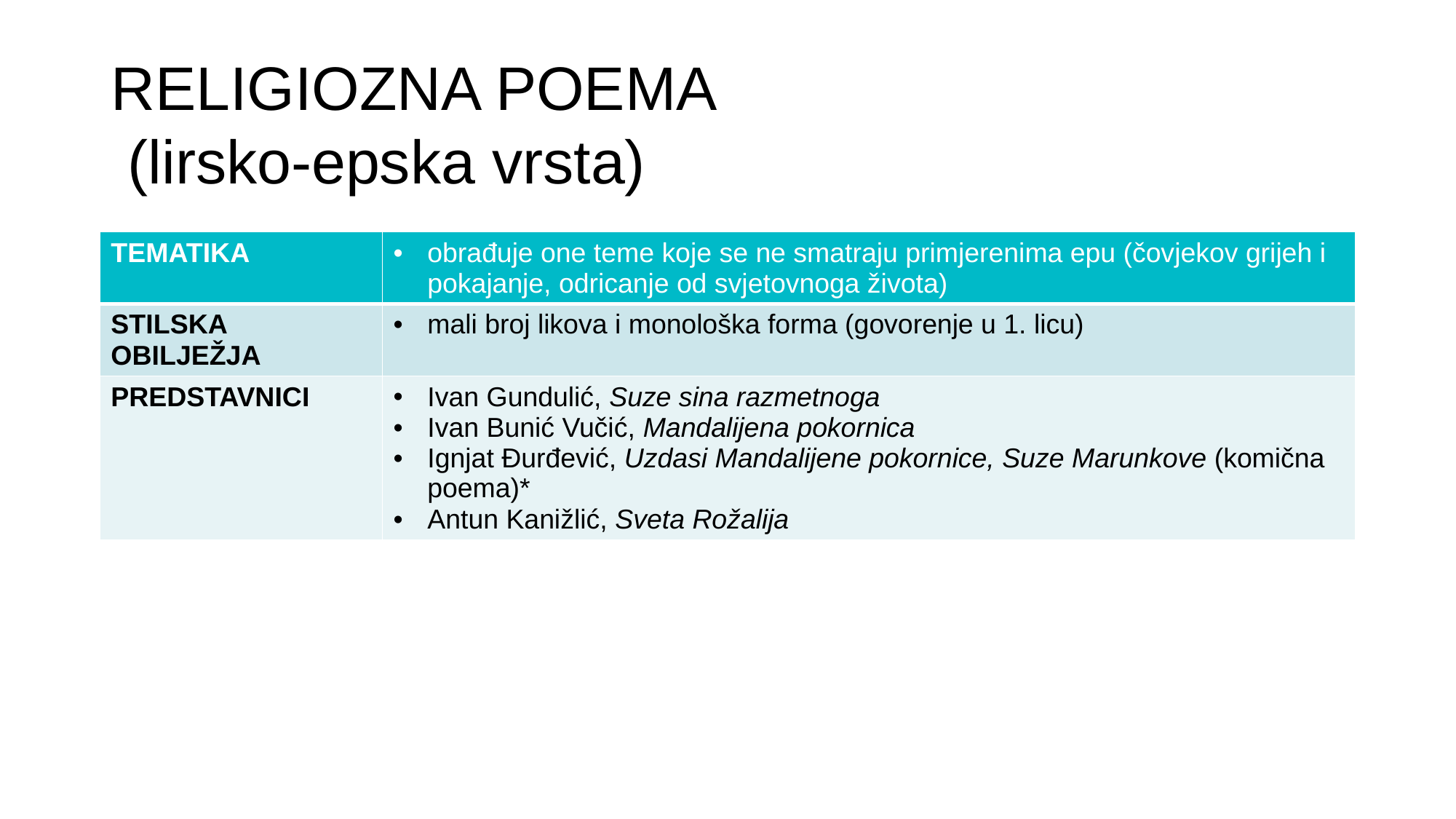

# RELIGIOZNA POEMA (lirsko-epska vrsta)
| TEMATIKA | obrađuje one teme koje se ne smatraju primjerenima epu (čovjekov grijeh i pokajanje, odricanje od svjetovnoga života) |
| --- | --- |
| STILSKA OBILJEŽJA | mali broj likova i monološka forma (govorenje u 1. licu) |
| PREDSTAVNICI | Ivan Gundulić, Suze sina razmetnoga Ivan Bunić Vučić, Mandalijena pokornica Ignjat Đurđević, Uzdasi Mandalijene pokornice, Suze Marunkove (komična poema)\* Antun Kanižlić, Sveta Rožalija |